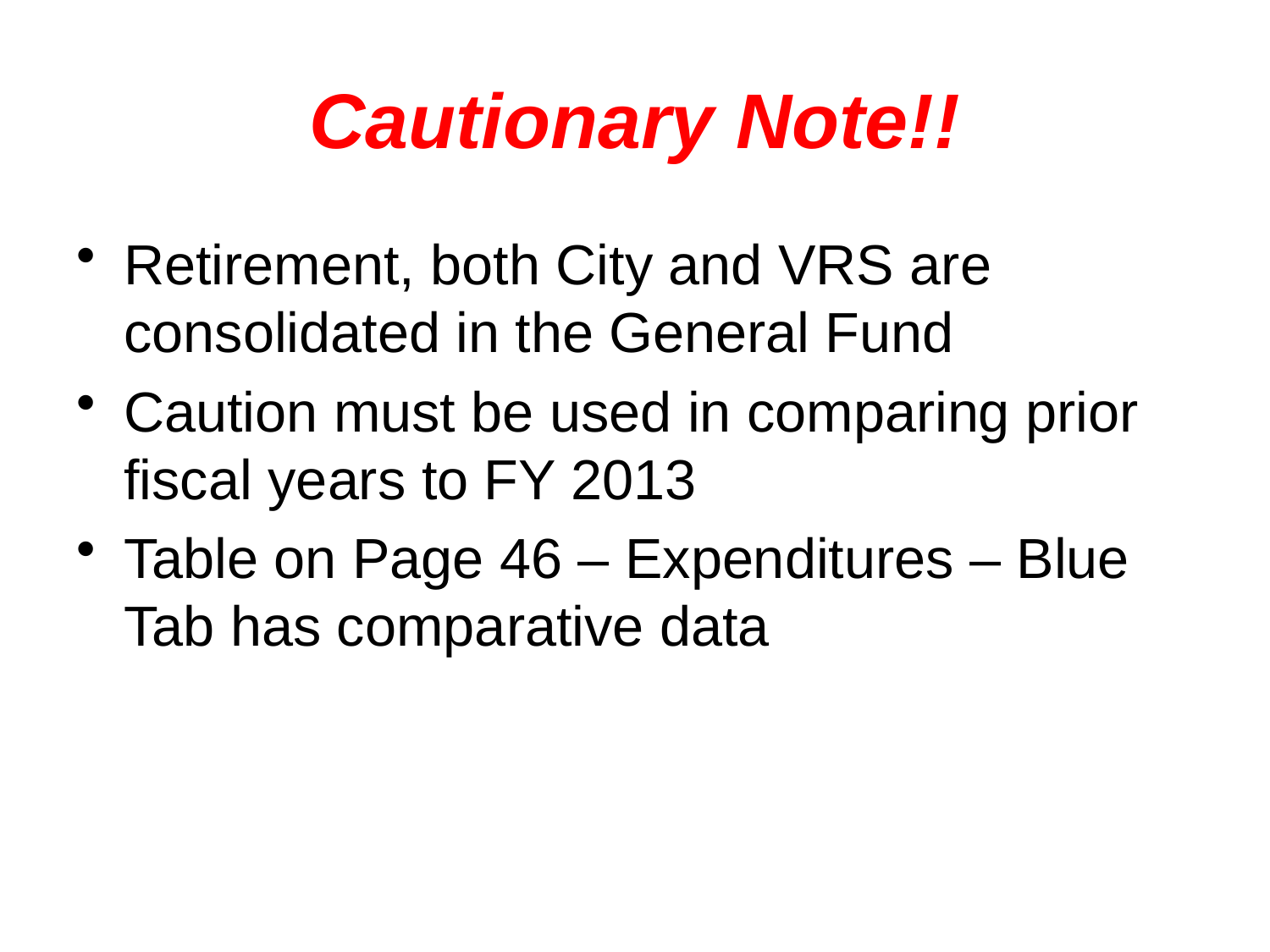

# Cautionary Note!!
Retirement, both City and VRS are consolidated in the General Fund
Caution must be used in comparing prior fiscal years to FY 2013
Table on Page 46 – Expenditures – Blue Tab has comparative data